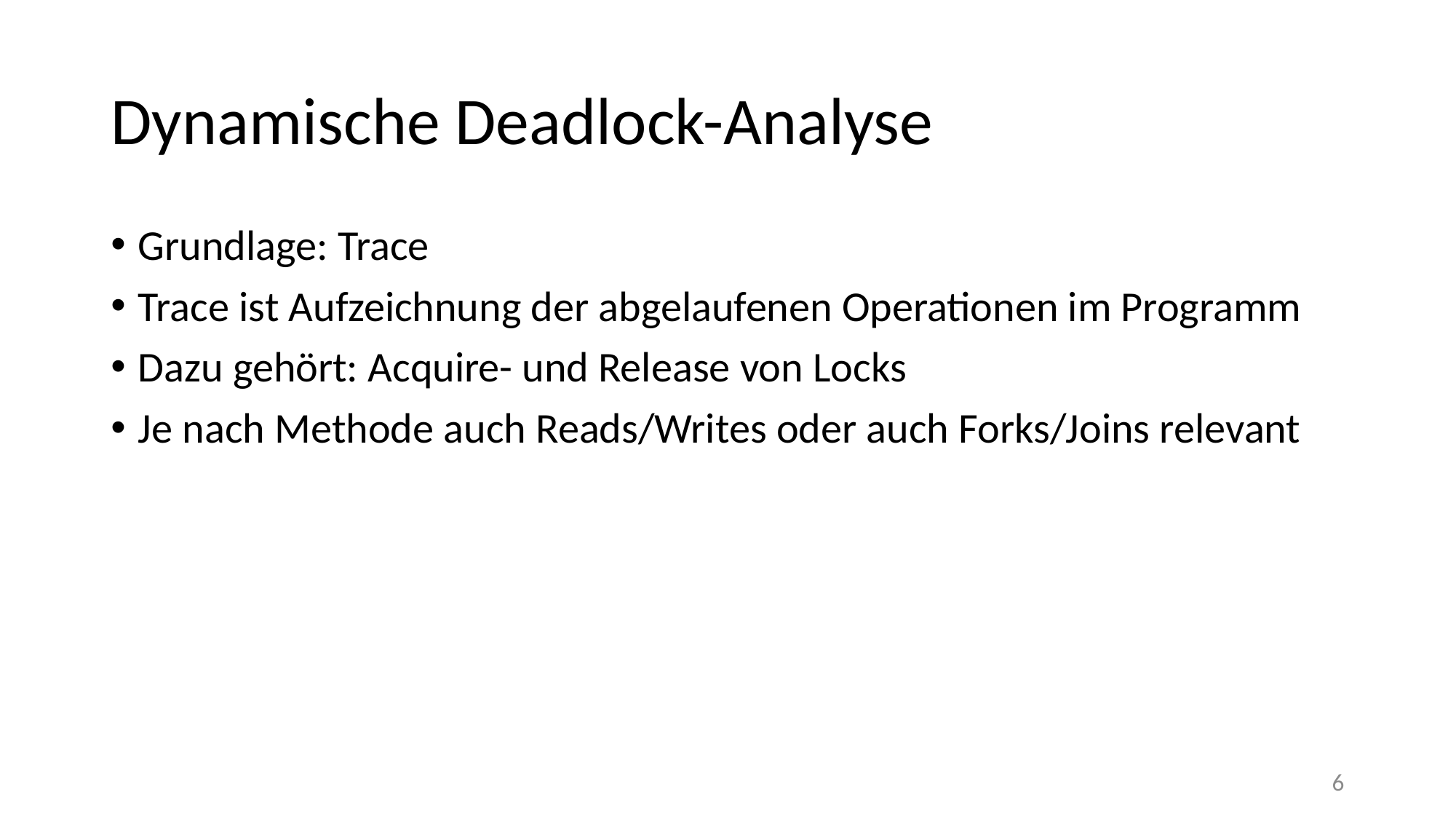

# Dynamische Deadlock-Analyse
Grundlage: Trace
Trace ist Aufzeichnung der abgelaufenen Operationen im Programm
Dazu gehört: Acquire- und Release von Locks
Je nach Methode auch Reads/Writes oder auch Forks/Joins relevant
6